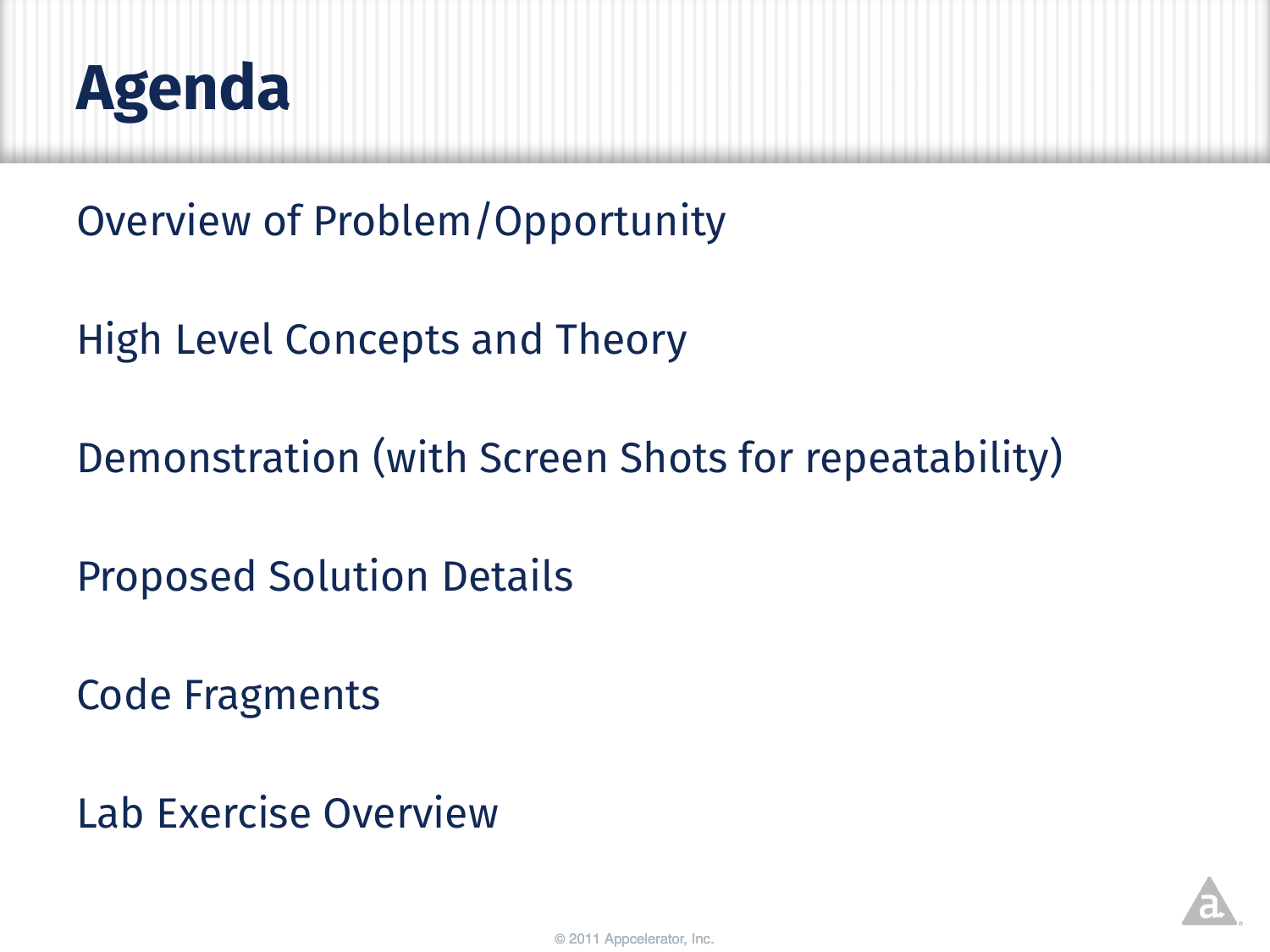

# Agenda
Overview of Problem/Opportunity

High Level Concepts and Theory

Demonstration (with Screen Shots for repeatability)

Proposed Solution Details

Code Fragments

Lab Exercise Overview